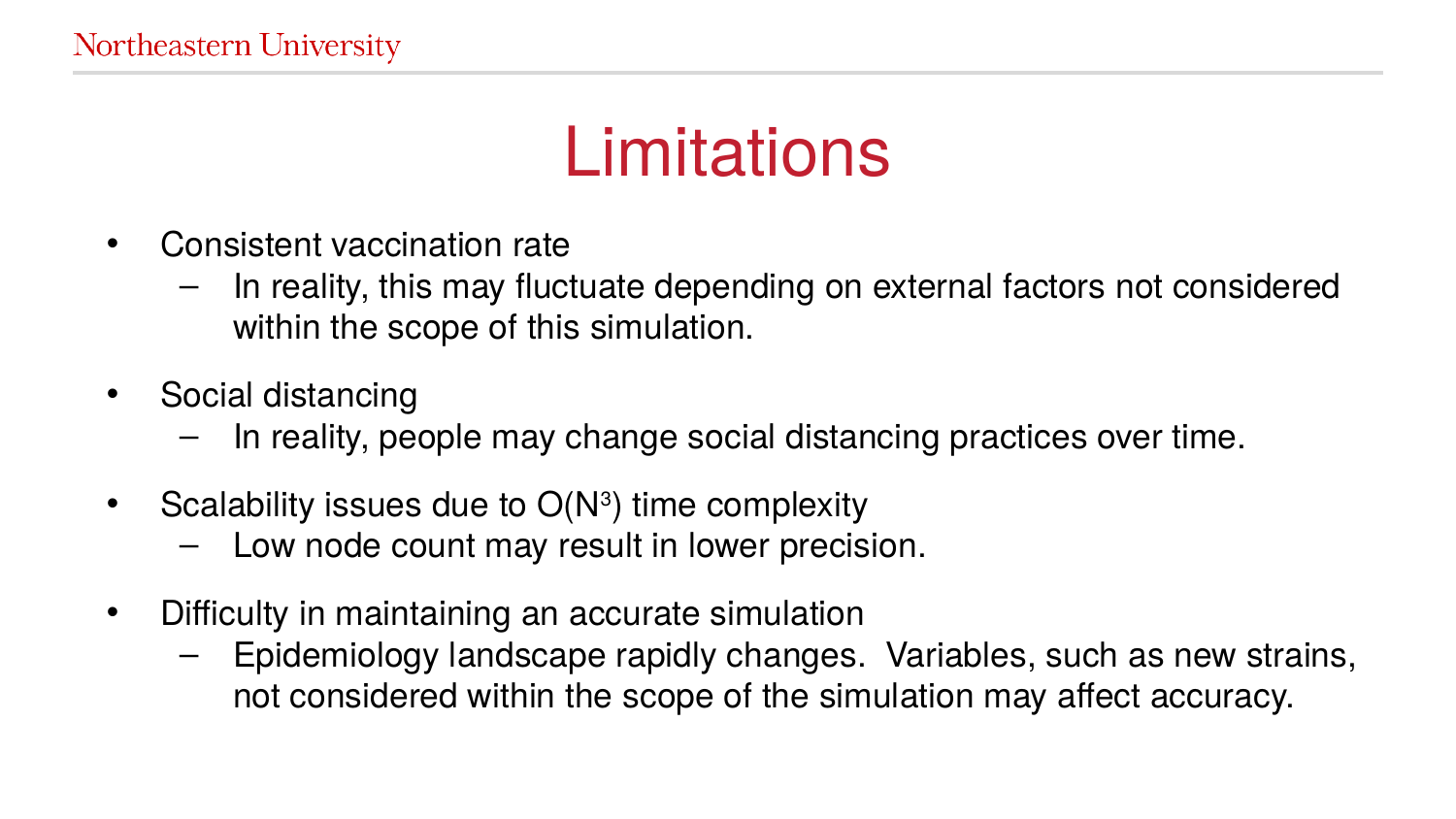

# Limitations
Consistent vaccination rate
In reality, this may fluctuate depending on external factors not considered within the scope of this simulation.

Social distancing
In reality, people may change social distancing practices over time.

Scalability issues due to O(N3) time complexity
Low node count may result in lower precision.

Difficulty in maintaining an accurate simulation
Epidemiology landscape rapidly changes.  Variables, such as new strains, not considered within the scope of the simulation may affect accuracy.